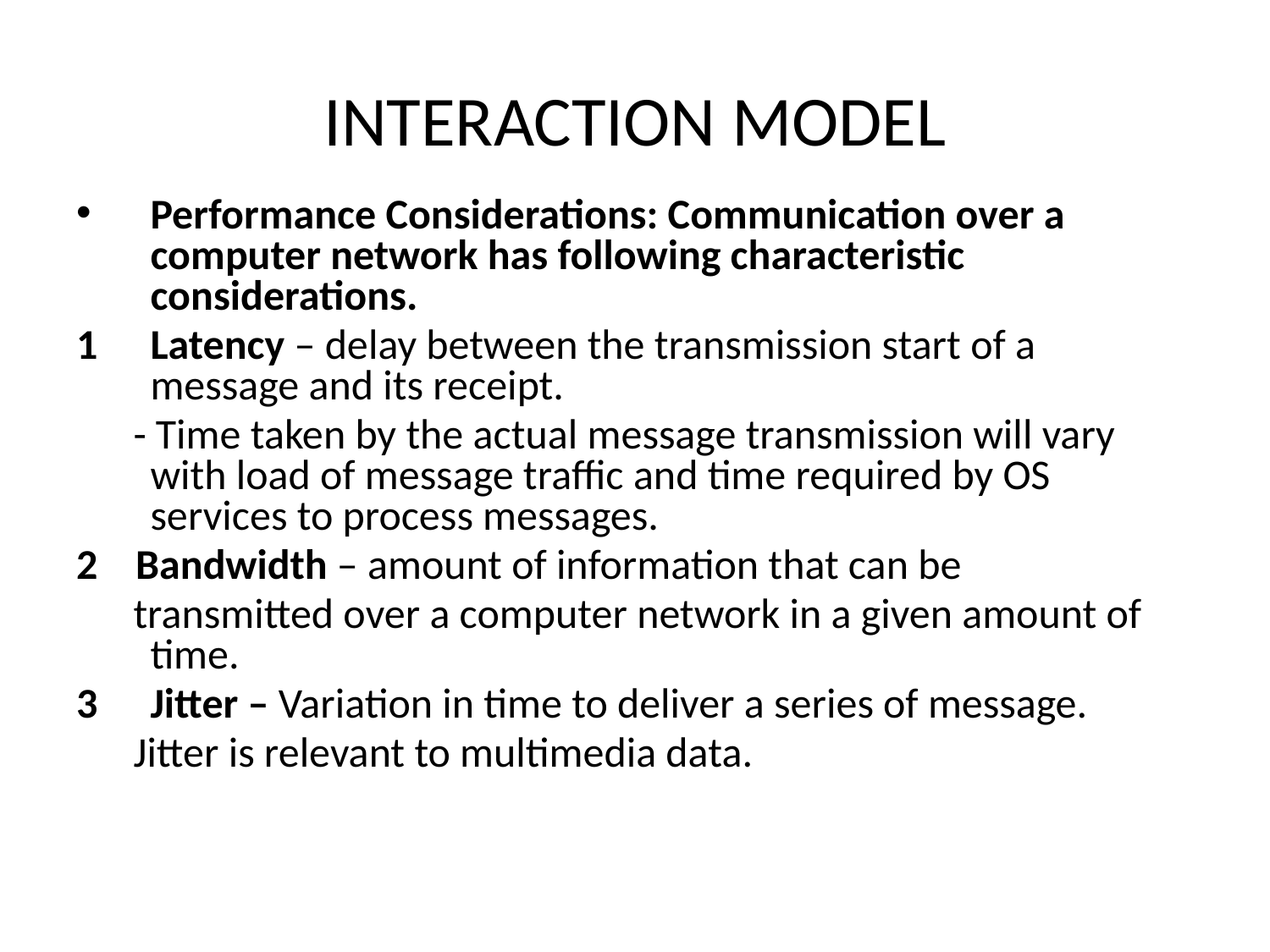

# INTERACTION MODEL
Performance Considerations: Communication over a computer network has following characteristic considerations.
Latency – delay between the transmission start of a message and its receipt.
      - Time taken by the actual message transmission will vary with load of message traffic and time required by OS services to process messages.
2    Bandwidth – amount of information that can be
      transmitted over a computer network in a given amount of time.
Jitter – Variation in time to deliver a series of message.
      Jitter is relevant to multimedia data.